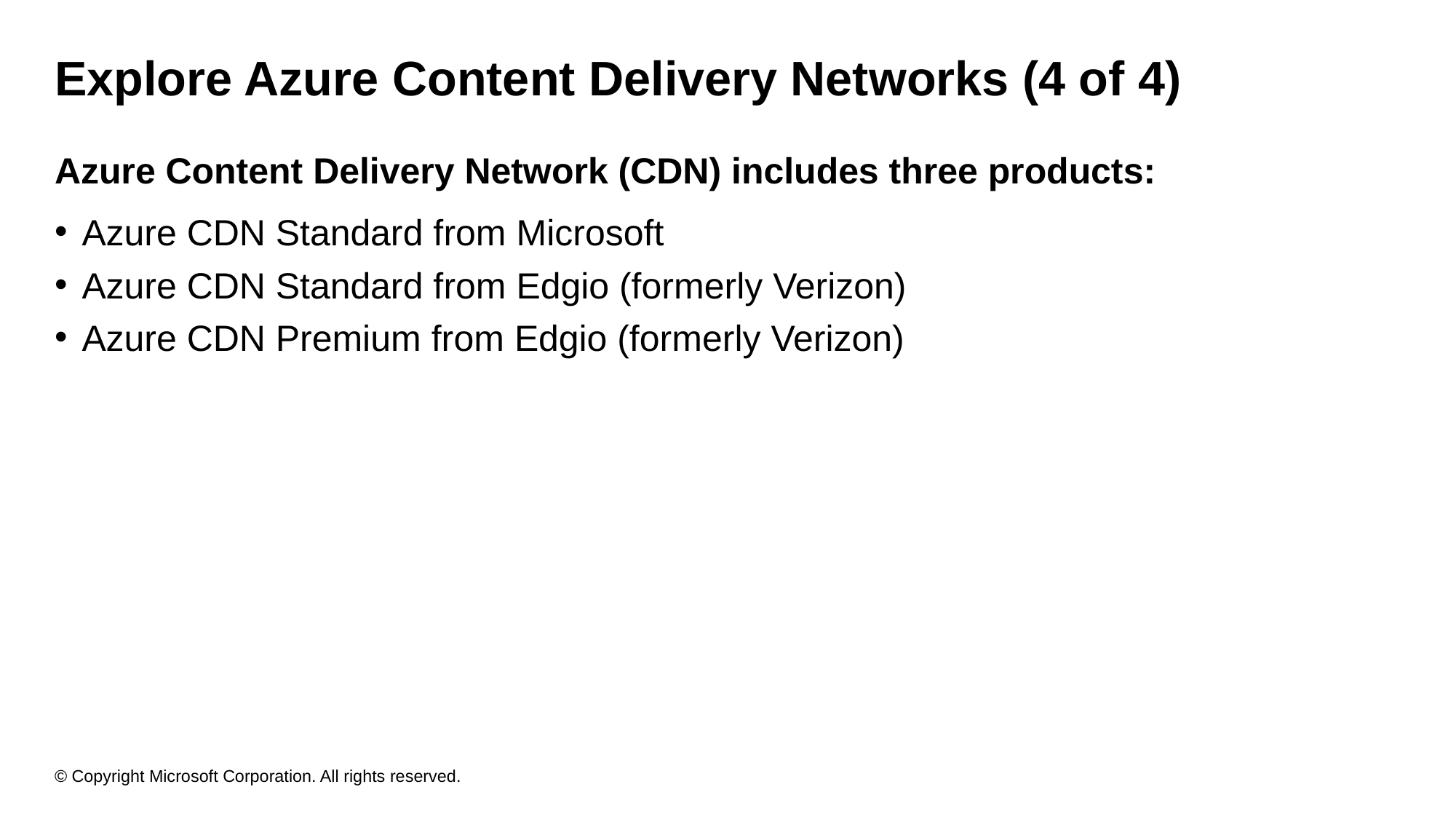

# Explore Azure Content Delivery Networks (4 of 4)
Azure Content Delivery Network (CDN) includes three products:
Azure CDN Standard from Microsoft
Azure CDN Standard from Edgio (formerly Verizon)
Azure CDN Premium from Edgio (formerly Verizon)